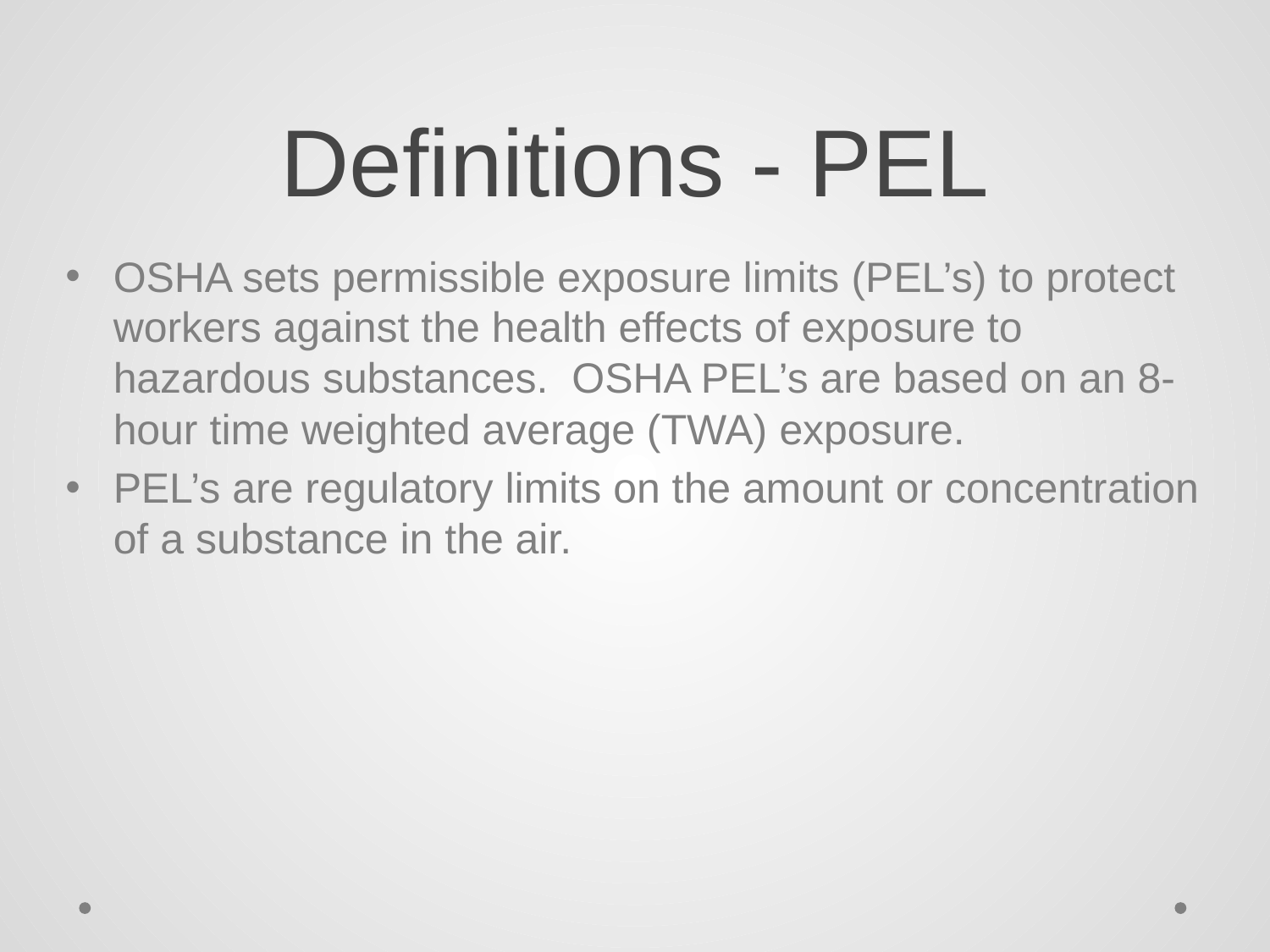

# Definitions - PEL
OSHA sets permissible exposure limits (PEL’s) to protect workers against the health effects of exposure to hazardous substances.  OSHA PEL’s are based on an 8-hour time weighted average (TWA) exposure.
PEL’s are regulatory limits on the amount or concentration of a substance in the air.